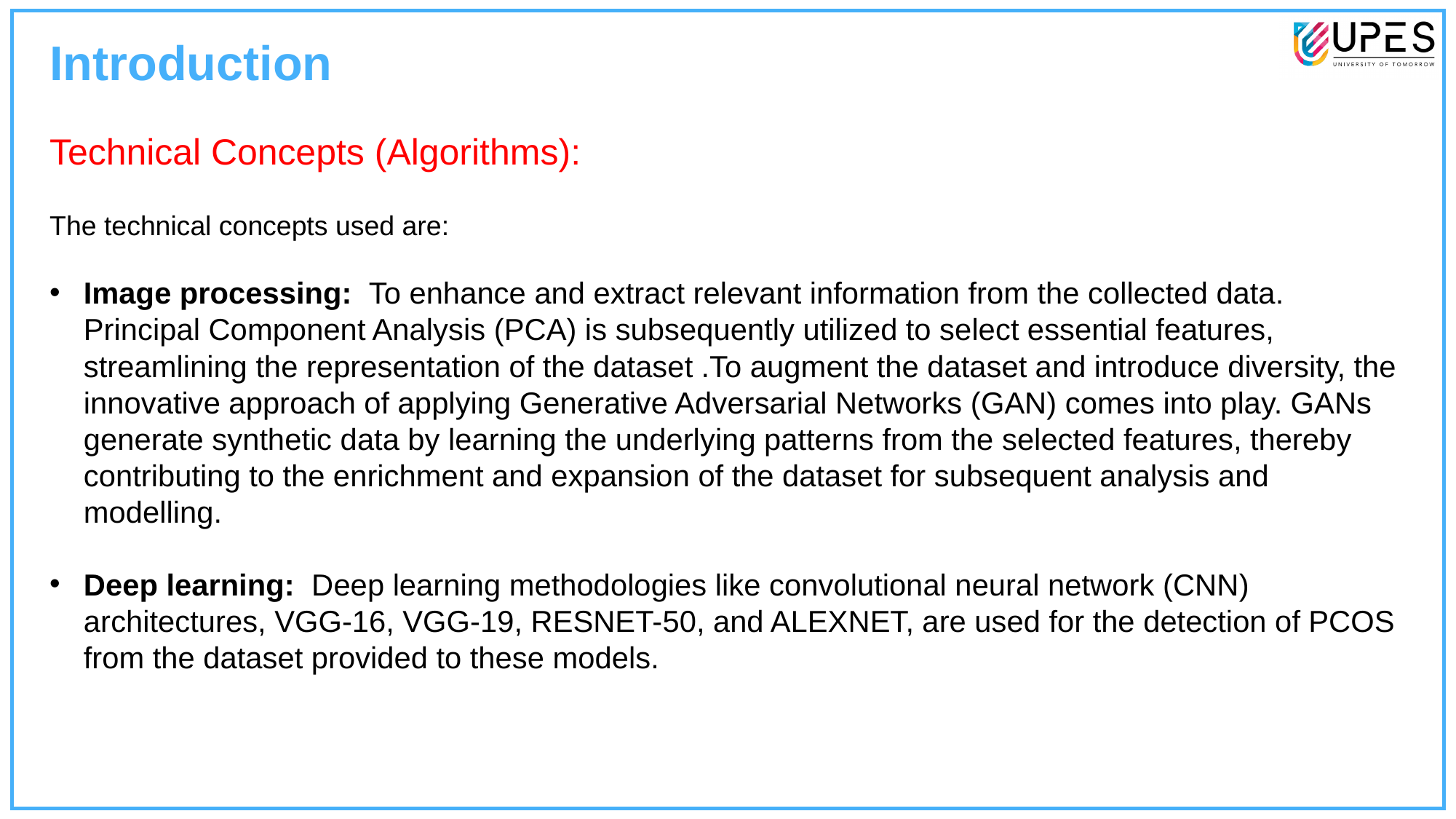

Introduction
Technical Concepts (Algorithms):

The technical concepts used are:

Image processing:  To enhance and extract relevant information from the collected data. Principal Component Analysis (PCA) is subsequently utilized to select essential features, streamlining the representation of the dataset .To augment the dataset and introduce diversity, the innovative approach of applying Generative Adversarial Networks (GAN) comes into play. GANs generate synthetic data by learning the underlying patterns from the selected features, thereby contributing to the enrichment and expansion of the dataset for subsequent analysis and modelling.

Deep learning:  Deep learning methodologies like convolutional neural network (CNN) architectures, VGG-16, VGG-19, RESNET-50, and ALEXNET, are used for the detection of PCOS from the dataset provided to these models.